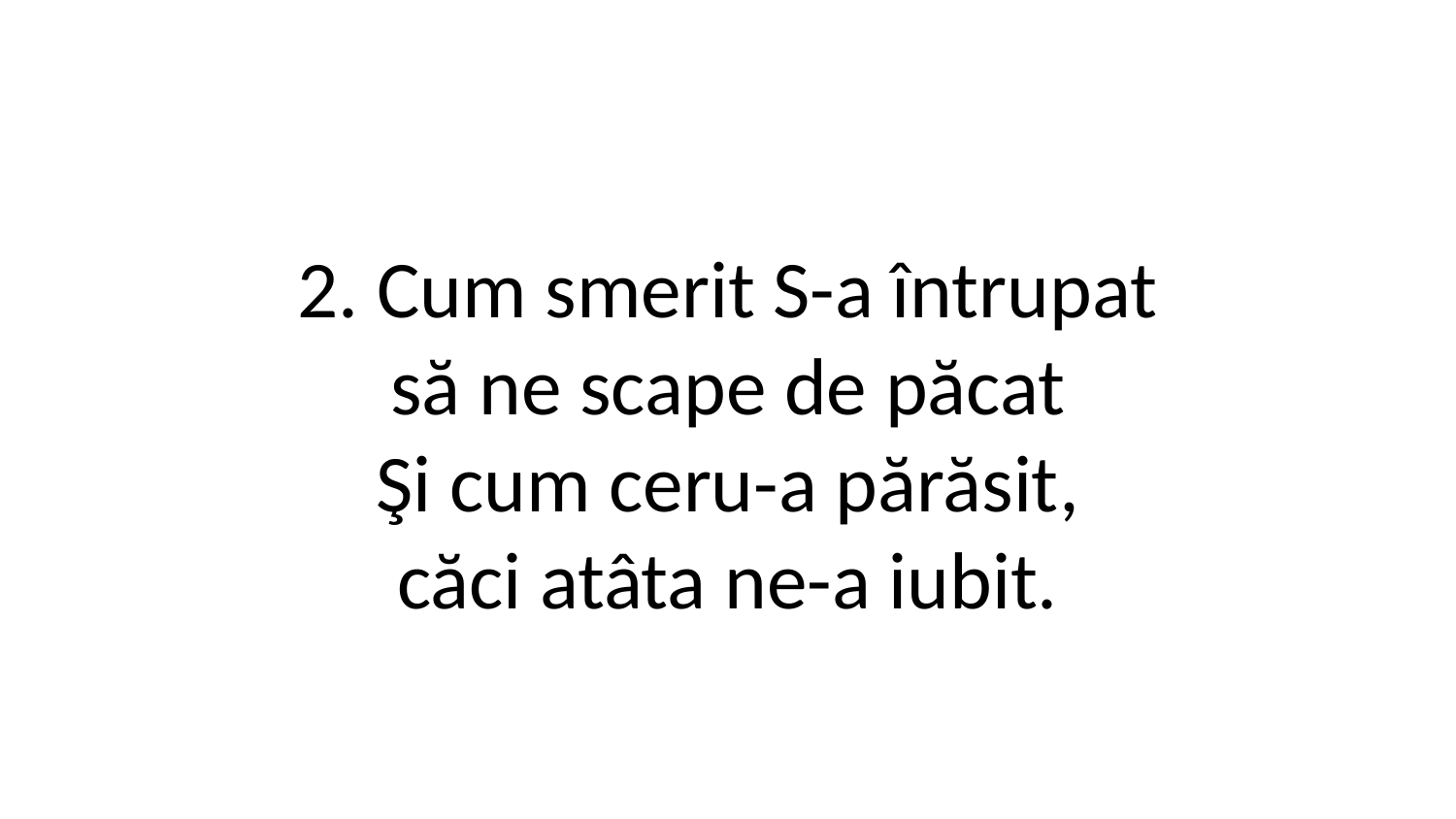

2. Cum smerit S-a întrupat
să ne scape de păcat
Şi cum ceru-a părăsit,
căci atâta ne-a iubit.